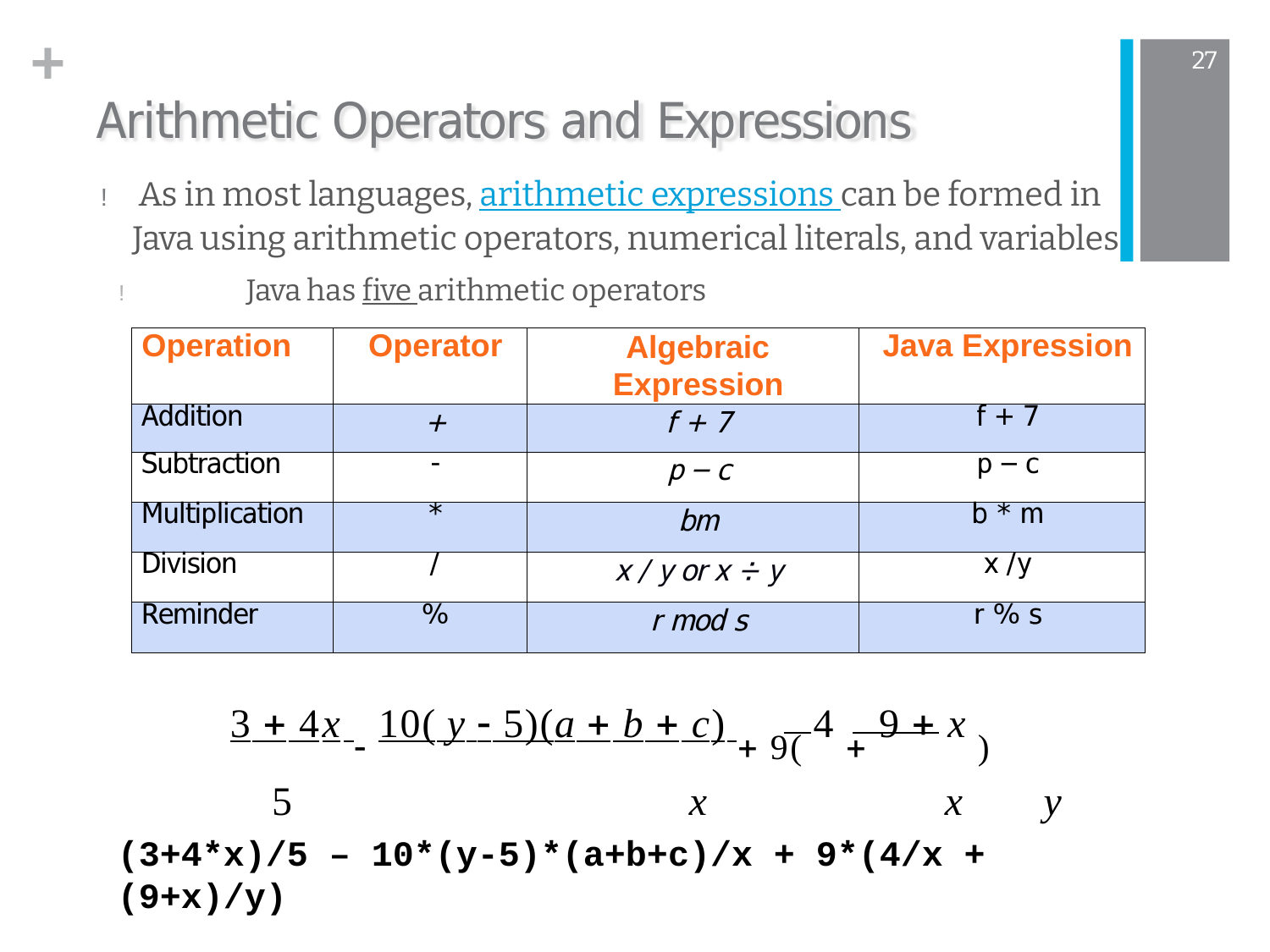

+

27
# Arithmetic Operators and Expressions

! As in most languages, arithmetic expressions can be formed in  Java using arithmetic operators, numerical literals, and variables
!	Java has five arithmetic operators
| Operation | Operator | Algebraic Expression | Java Expression |
| --- | --- | --- | --- |
| Addition | + | f + 7 | f + 7 |
| Subtraction | - | p – c | p – c |
| Multiplication | \* | bm | b \* m |
| Division | / | x / y or x ÷ y | x /y |
| Reminder | % | r mod s | r % s |
3 + 4x − 10( y − 5)(a + b + c) + 9( 4 + 9 + x )
5	x	x	y
(3+4*x)/5 – 10*(y-5)*(a+b+c)/x + 9*(4/x + (9+x)/y)